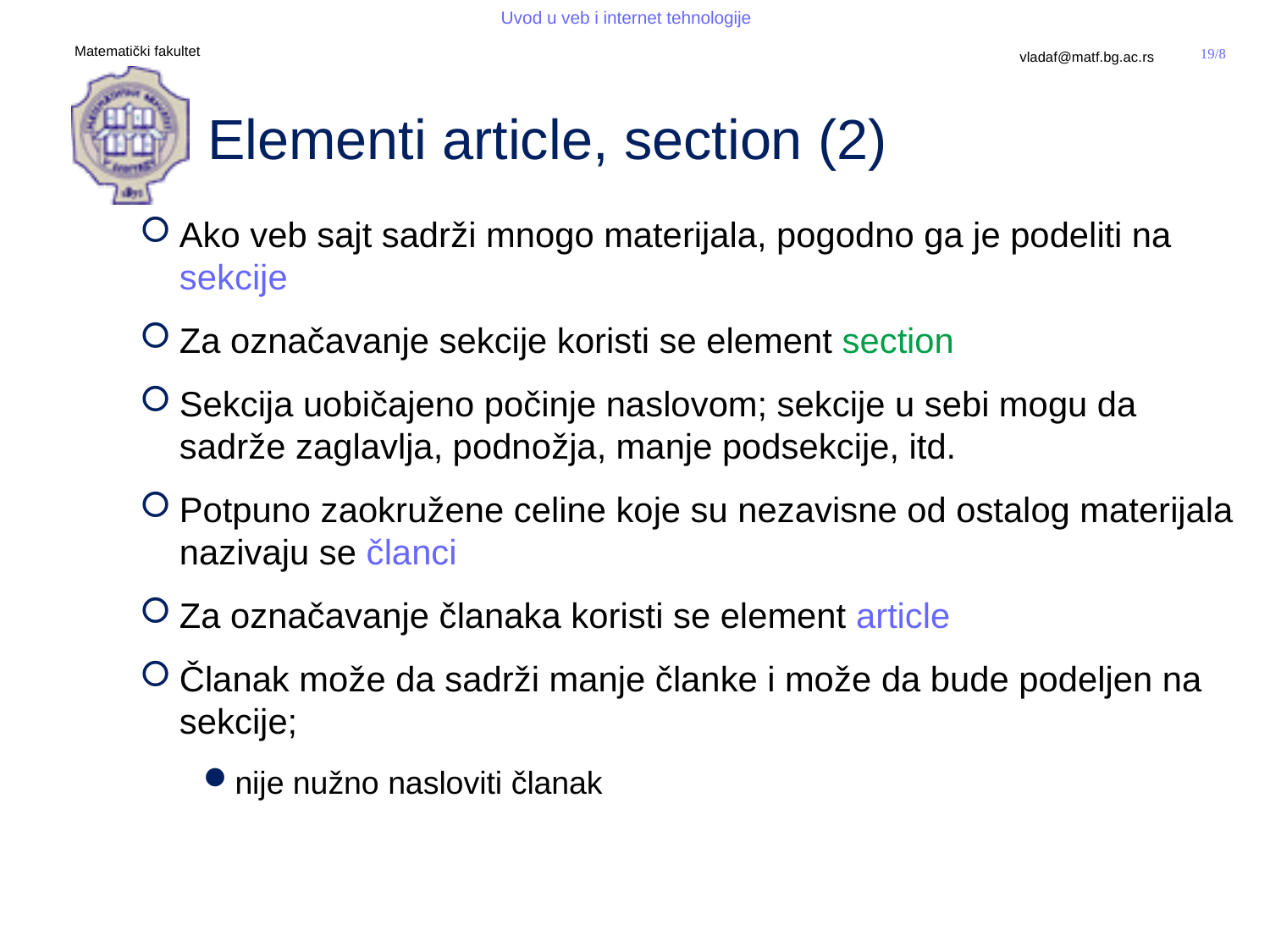

# Elementi article, section (2)
Ako veb sajt sadrži mnogo materijala, pogodno ga je podeliti na sekcije
Za označavanje sekcije koristi se element section
Sekcija uobičajeno počinje naslovom; sekcije u sebi mogu da sadrže zaglavlja, podnožja, manje podsekcije, itd.
Potpuno zaokružene celine koje su nezavisne od ostalog materijala nazivaju se članci
Za označavanje članaka koristi se element article
Članak može da sadrži manje članke i može da bude podeljen na sekcije;
nije nužno nasloviti članak